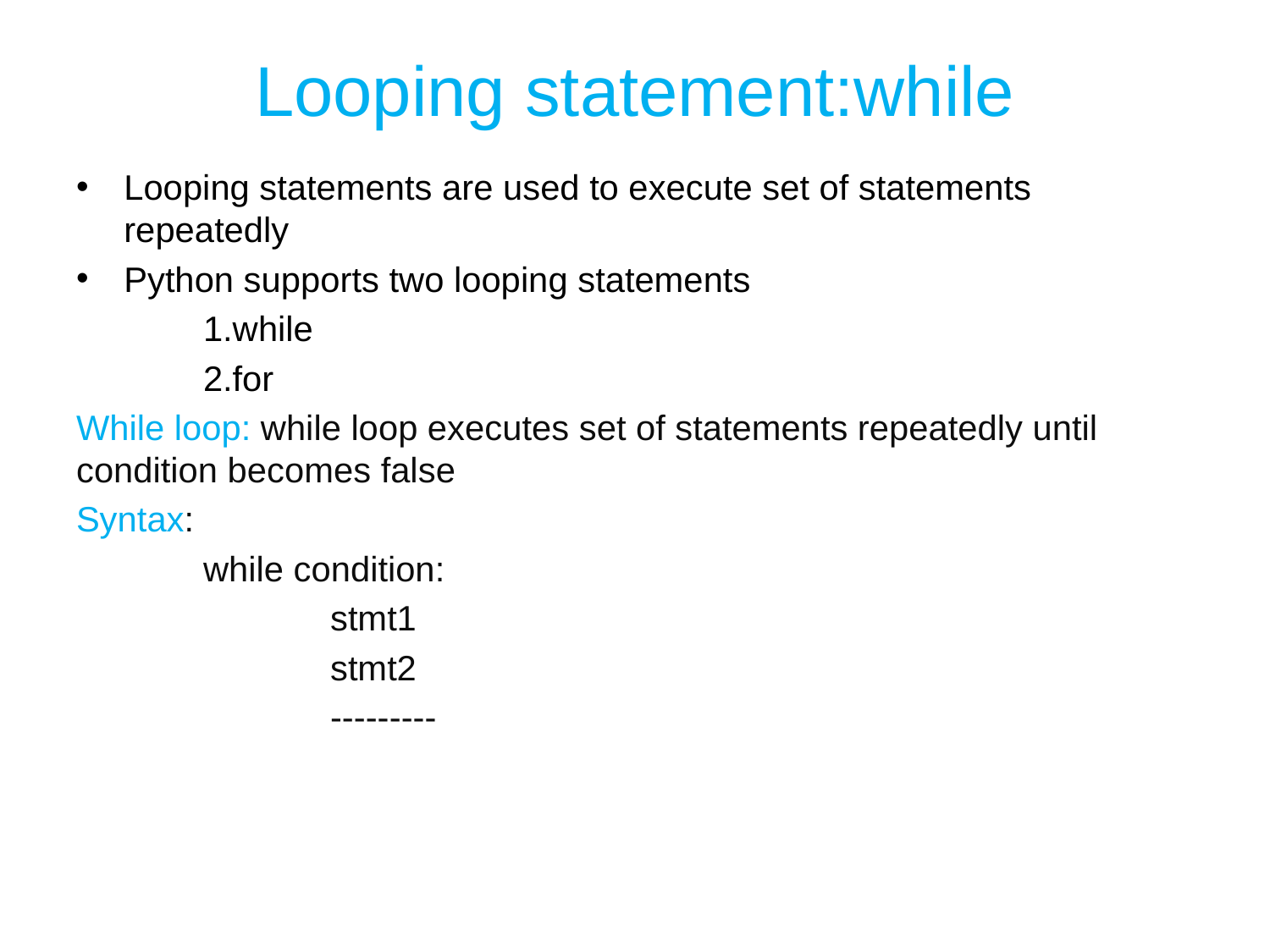

# Looping statement:while
Looping statements are used to execute set of statements repeatedly
Python supports two looping statements
	1.while
	2.for
While loop: while loop executes set of statements repeatedly until condition becomes false
Syntax:
	while condition:
		stmt1
		stmt2
		---------